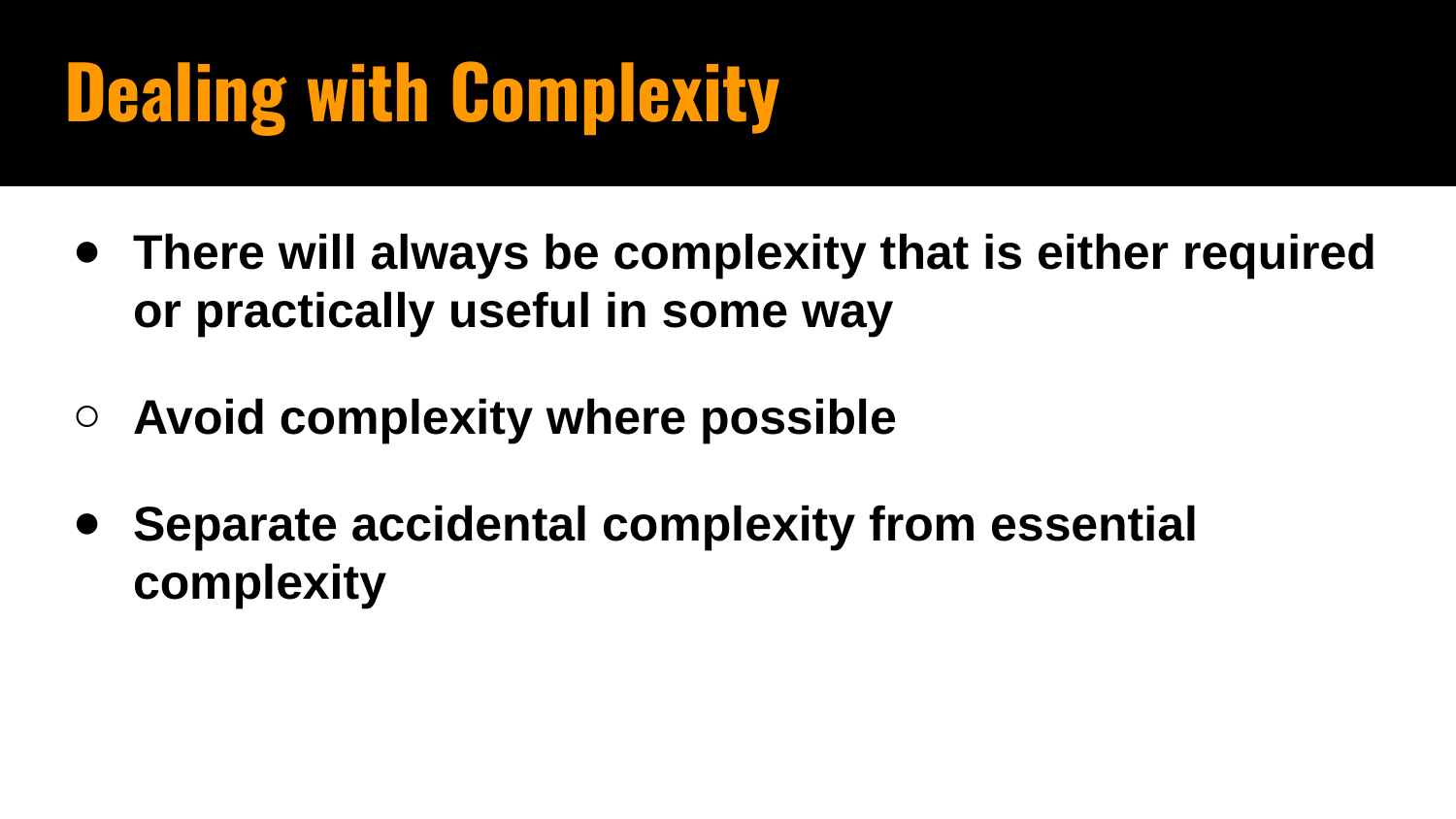

# Dealing with Complexity
There will always be complexity that is either required or practically useful in some way
Avoid complexity where possible
Separate accidental complexity from essential complexity